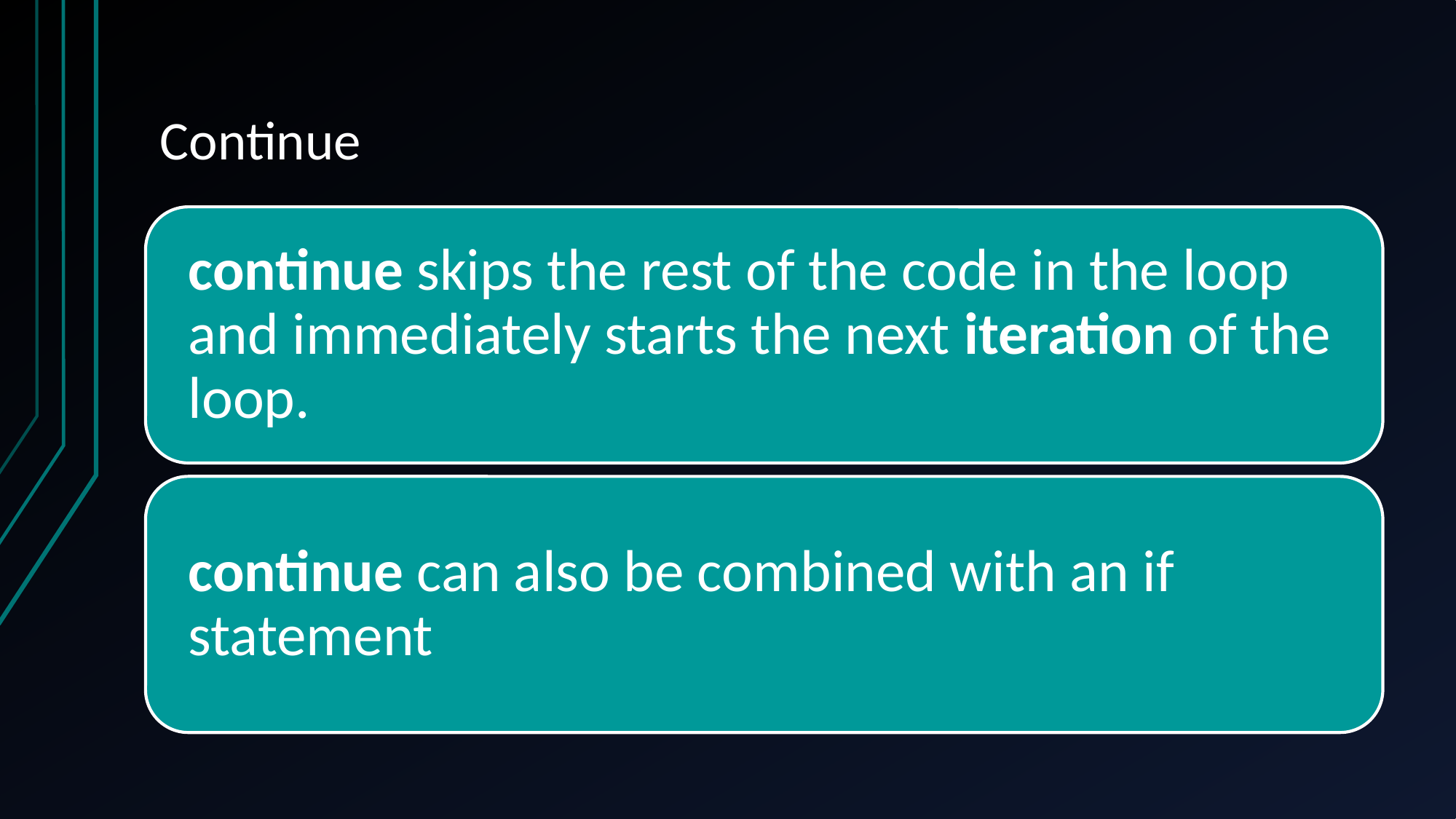

# Continue
continue skips the rest of the code in the loop and immediately starts the next iteration of the loop.
continue can also be combined with an if statement